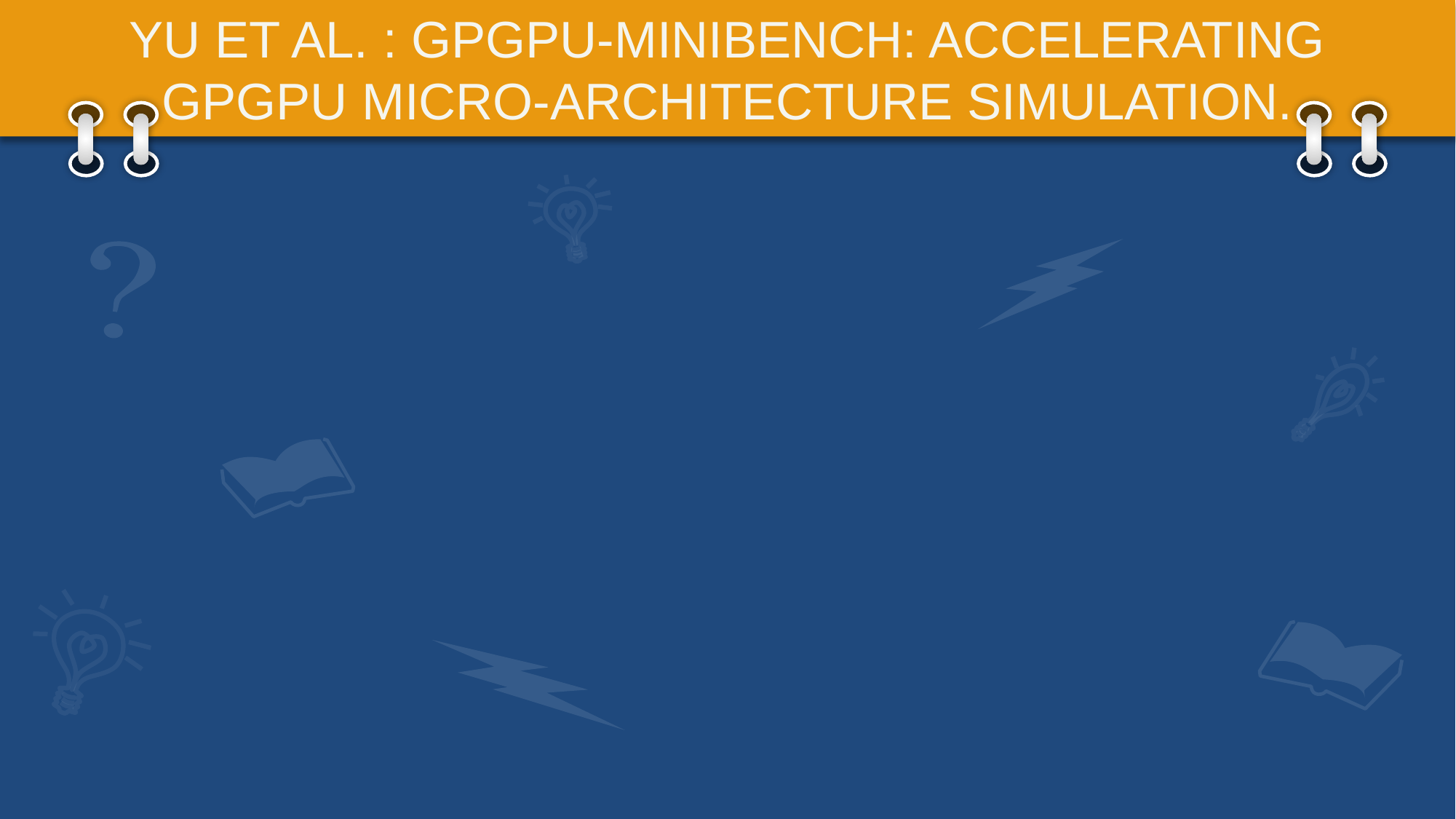

# YU ET AL. : GPGPU-MINIBENCH: ACCELERATING GPGPU MICRO-ARCHITECTURE SIMULATION.